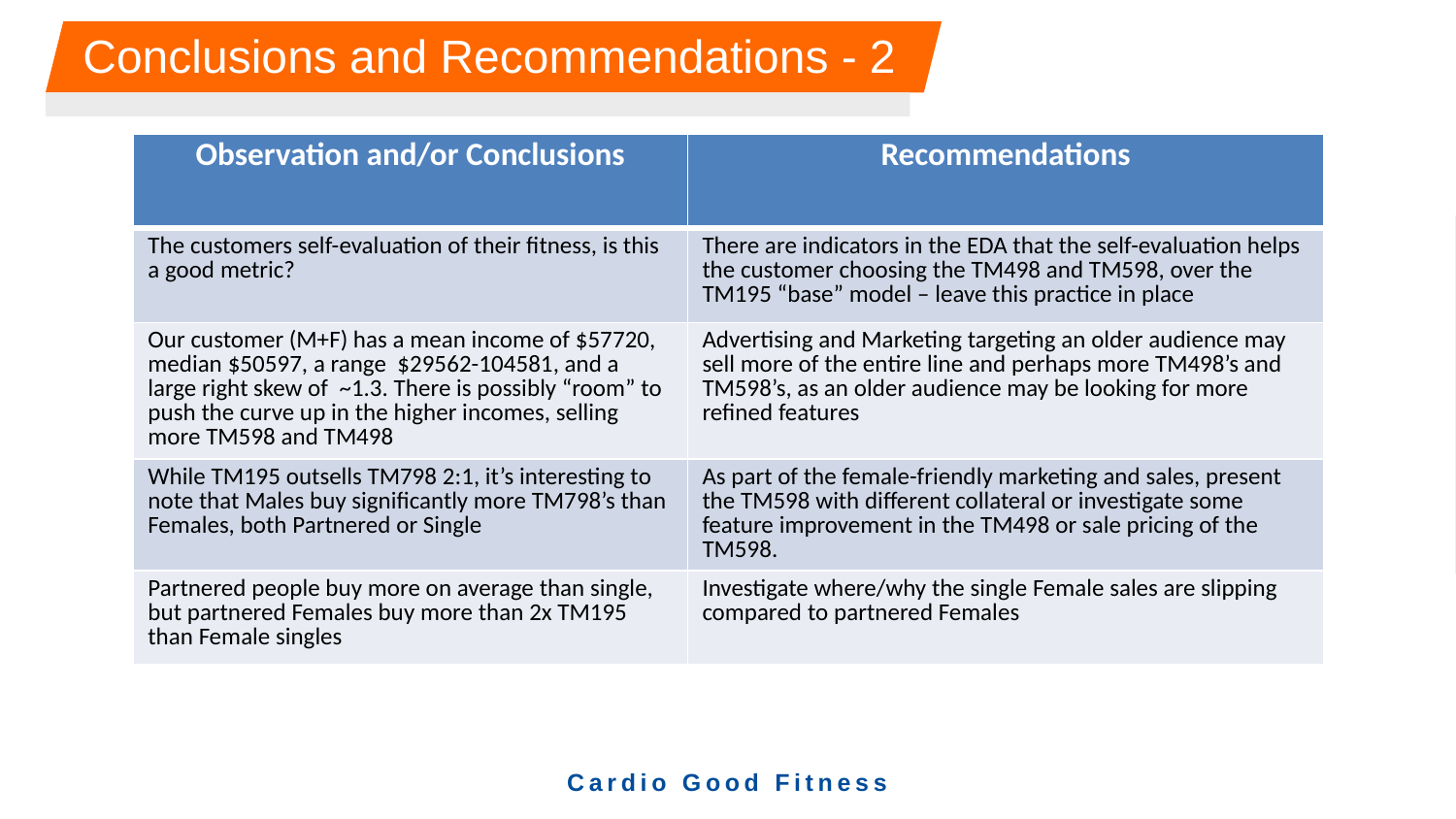

# Conclusions and Recommendations - 2
| Observation and/or Conclusions | Recommendations |
| --- | --- |
| The customers self-evaluation of their fitness, is this a good metric? | There are indicators in the EDA that the self-evaluation helps the customer choosing the TM498 and TM598, over the TM195 “base” model – leave this practice in place |
| Our customer (M+F) has a mean income of $57720, median $50597, a range $29562-104581, and a large right skew of ~1.3. There is possibly “room” to push the curve up in the higher incomes, selling more TM598 and TM498 | Advertising and Marketing targeting an older audience may sell more of the entire line and perhaps more TM498’s and TM598’s, as an older audience may be looking for more refined features |
| While TM195 outsells TM798 2:1, it’s interesting to note that Males buy significantly more TM798’s than Females, both Partnered or Single | As part of the female-friendly marketing and sales, present the TM598 with different collateral or investigate some feature improvement in the TM498 or sale pricing of the TM598. |
| Partnered people buy more on average than single, but partnered Females buy more than 2x TM195 than Female singles | Investigate where/why the single Female sales are slipping compared to partnered Females |